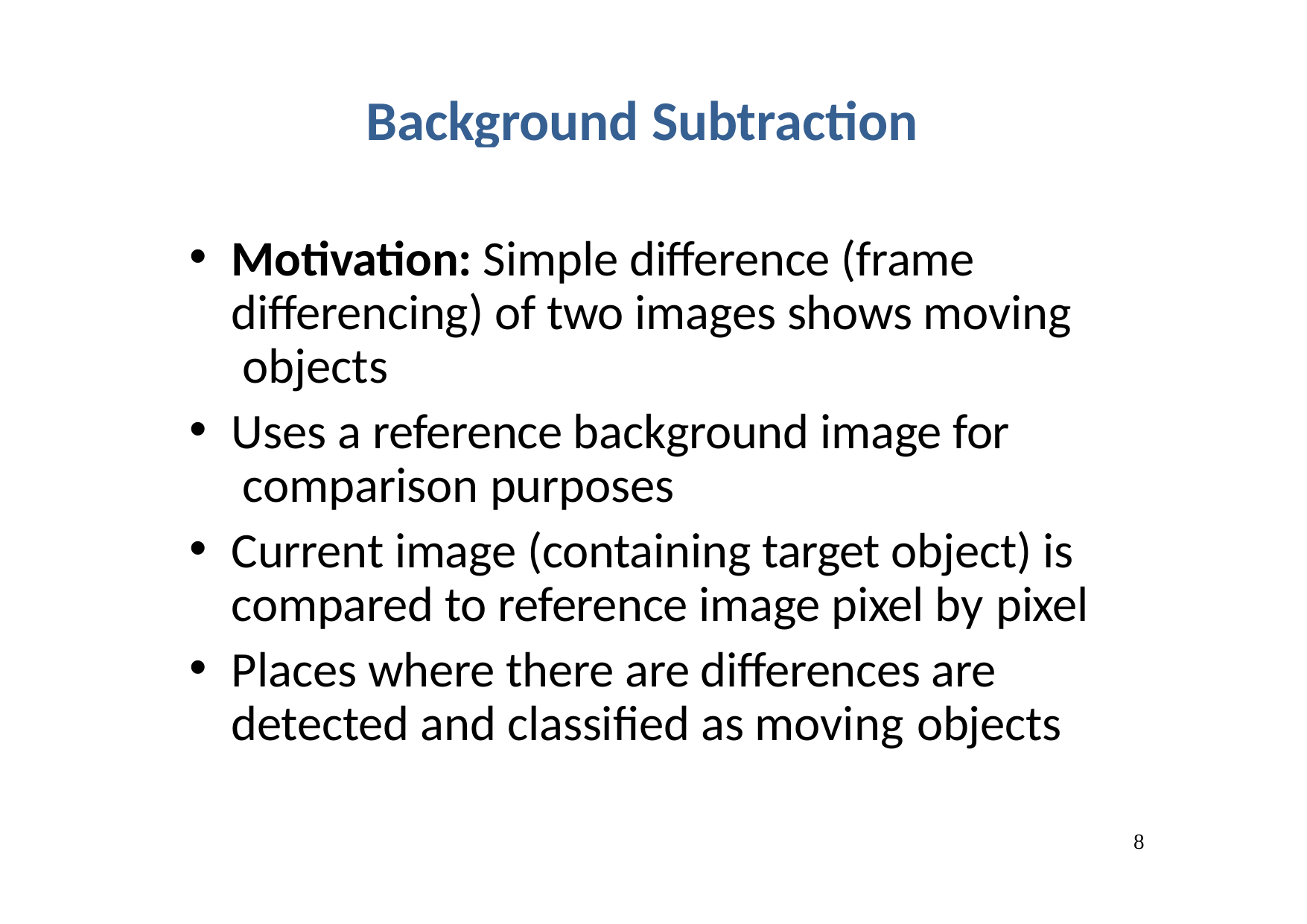

# Background Subtraction

Motivation: Simple difference (frame  differencing) of two images shows moving  objects
Uses a reference background image for  comparison purposes
Current image (containing target object) is  compared to reference image pixel by pixel
Places where there are differences are  detected and classified as moving objects

8